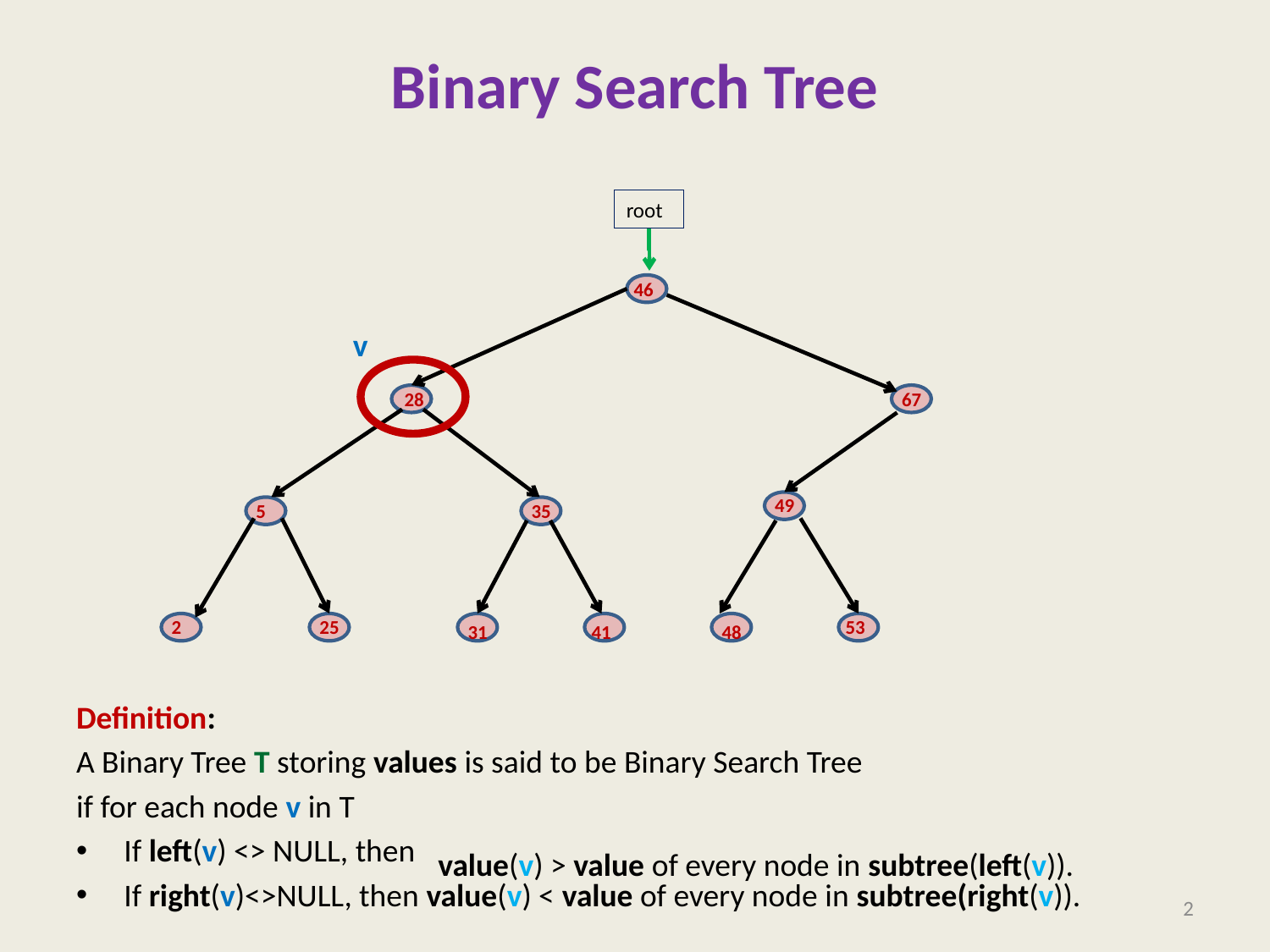

# Binary Search Tree
root
46

28
67

49

5
35

2
25
53

31

41

48

Definition:
A Binary Tree T storing values is said to be Binary Search Tree
if for each node v in T
If left(v) <> NULL, then
If right(v)<>NULL, then value(v) < value of every node in subtree(right(v)).
v

value(v) > value of every node in subtree(left(v)).
2